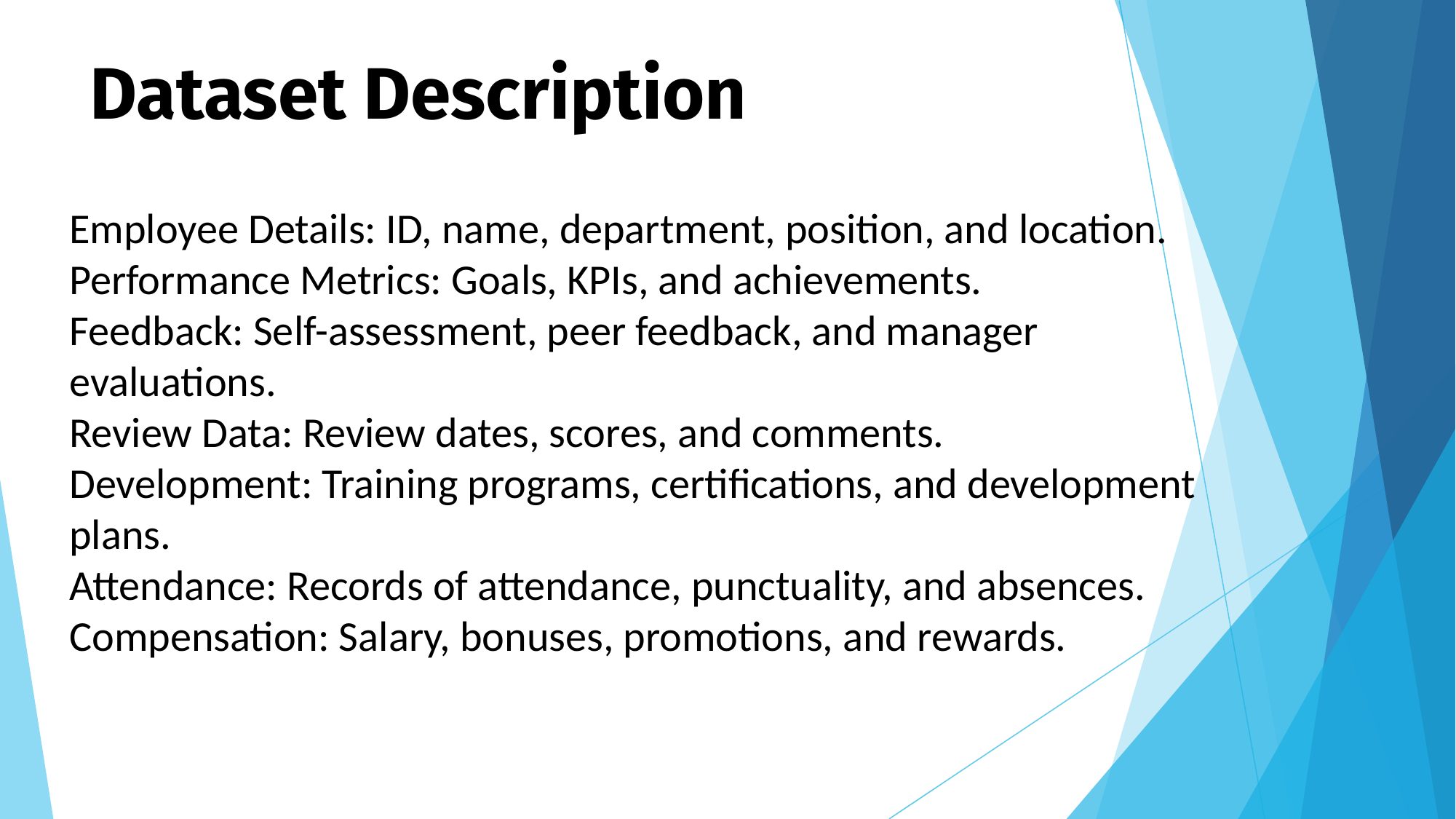

# Dataset Description
Employee Details: ID, name, department, position, and location.
Performance Metrics: Goals, KPIs, and achievements.
Feedback: Self-assessment, peer feedback, and manager evaluations.
Review Data: Review dates, scores, and comments.
Development: Training programs, certifications, and development plans.
Attendance: Records of attendance, punctuality, and absences.
Compensation: Salary, bonuses, promotions, and rewards.